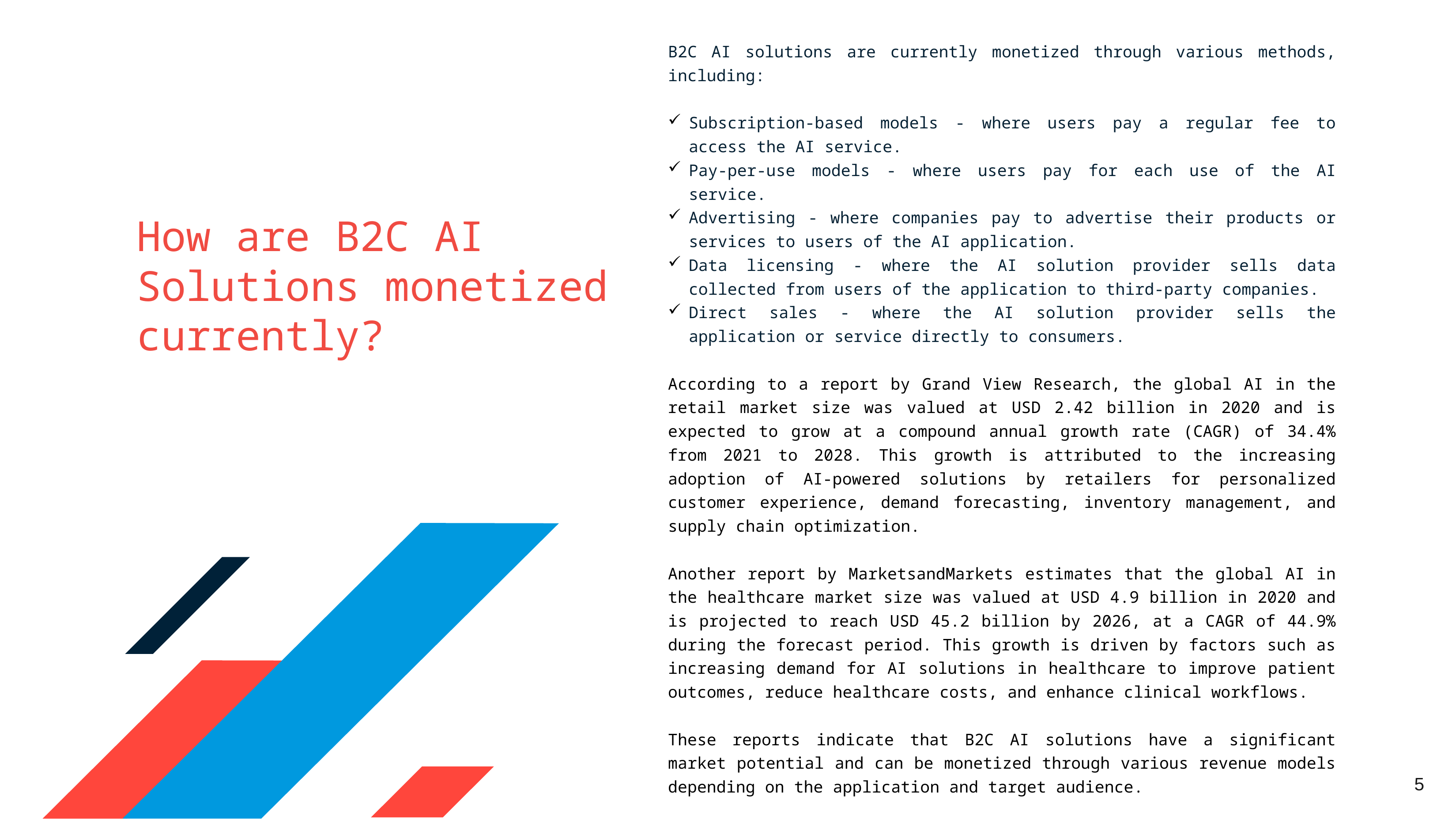

B2C AI solutions are currently monetized through various methods, including:

Subscription-based models - where users pay a regular fee to access the AI service.
Pay-per-use models - where users pay for each use of the AI service.
Advertising - where companies pay to advertise their products or services to users of the AI application.
Data licensing - where the AI solution provider sells data collected from users of the application to third-party companies.
Direct sales - where the AI solution provider sells the application or service directly to consumers.

According to a report by Grand View Research, the global AI in the retail market size was valued at USD 2.42 billion in 2020 and is expected to grow at a compound annual growth rate (CAGR) of 34.4% from 2021 to 2028. This growth is attributed to the increasing adoption of AI-powered solutions by retailers for personalized customer experience, demand forecasting, inventory management, and supply chain optimization.

Another report by MarketsandMarkets estimates that the global AI in the healthcare market size was valued at USD 4.9 billion in 2020 and is projected to reach USD 45.2 billion by 2026, at a CAGR of 44.9% during the forecast period. This growth is driven by factors such as increasing demand for AI solutions in healthcare to improve patient outcomes, reduce healthcare costs, and enhance clinical workflows.

These reports indicate that B2C AI solutions have a significant market potential and can be monetized through various revenue models depending on the application and target audience.
How are B2C AI Solutions monetized currently?

5